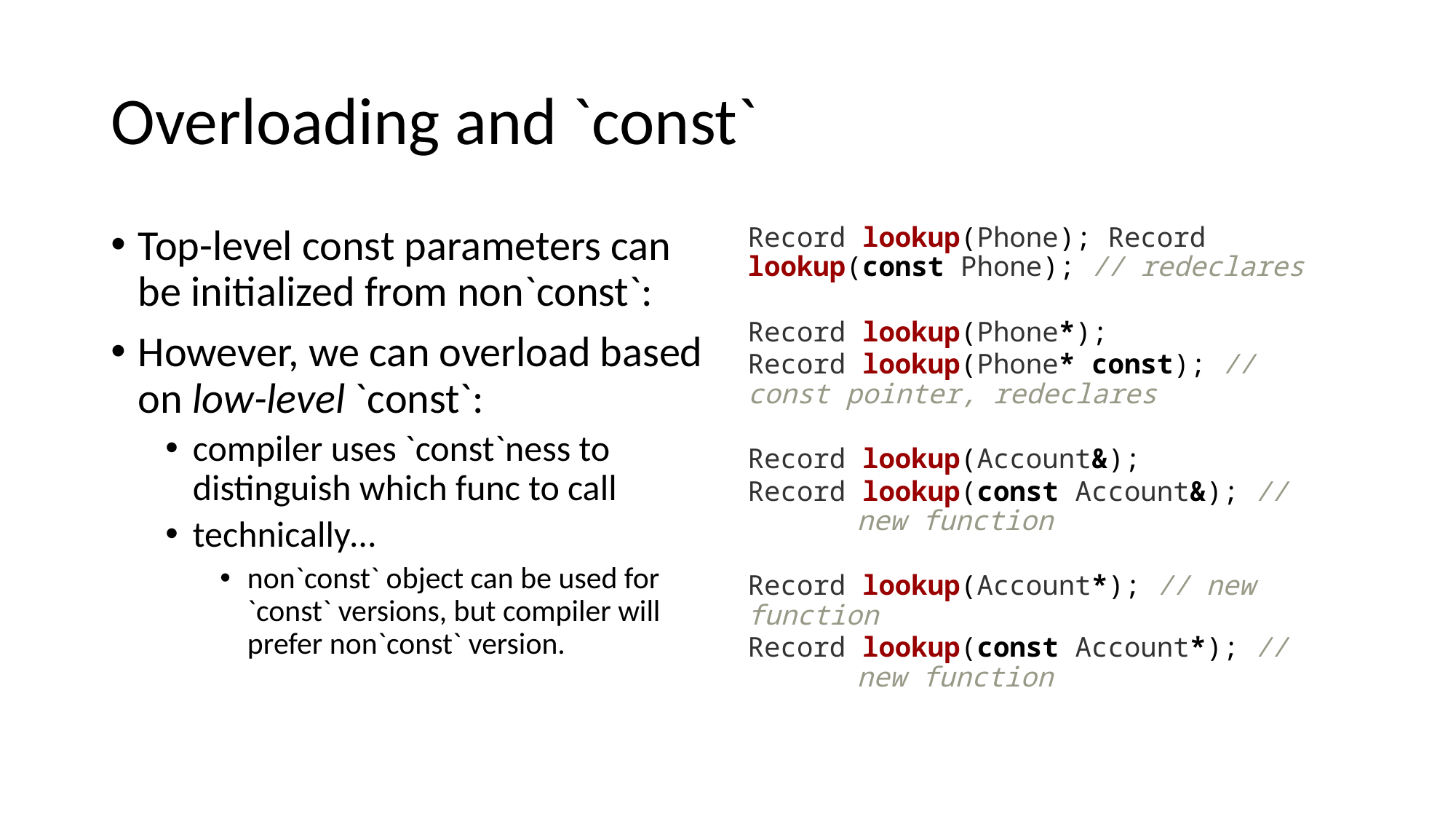

# Overloading and `const`
Top-level const parameters can be initialized from non`const`:
However, we can overload based on low-level `const`:
compiler uses `const`ness to distinguish which func to call
technically…
non`const` object can be used for `const` versions, but compiler will prefer non`const` version.
Record lookup(Phone); Record lookup(const Phone); // redeclares

Record lookup(Phone*);
Record lookup(Phone* const); // 	const pointer, redeclares

Record lookup(Account&);
Record lookup(const Account&); // 	new function

Record lookup(Account*); // new 	function
Record lookup(const Account*); // 	new function